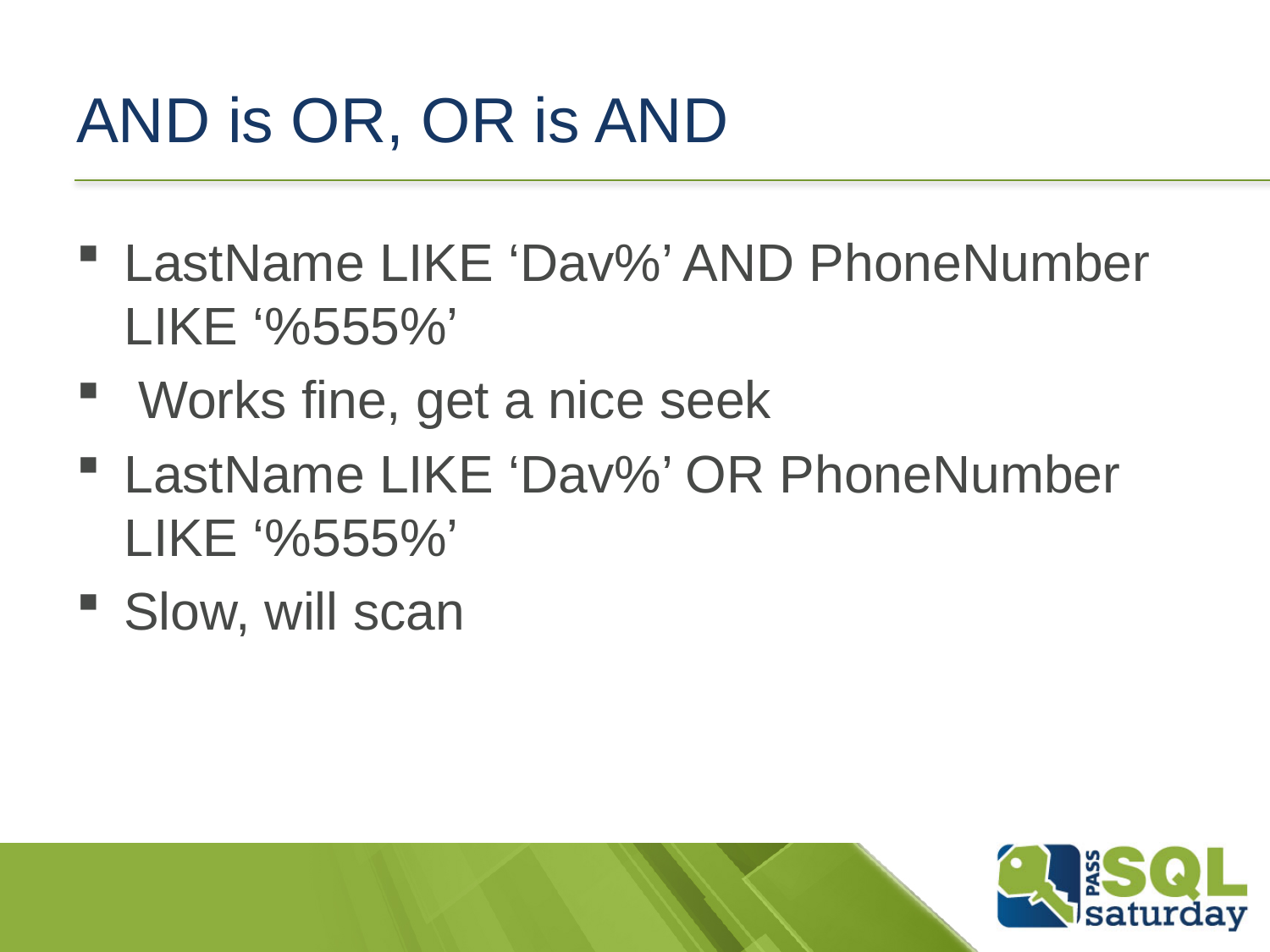

# AND is OR, OR is AND
LastName LIKE ‘Dav%’ AND PhoneNumber LIKE ‘%555%’
 Works fine, get a nice seek
LastName LIKE ‘Dav%’ OR PhoneNumber LIKE ‘%555%’
Slow, will scan